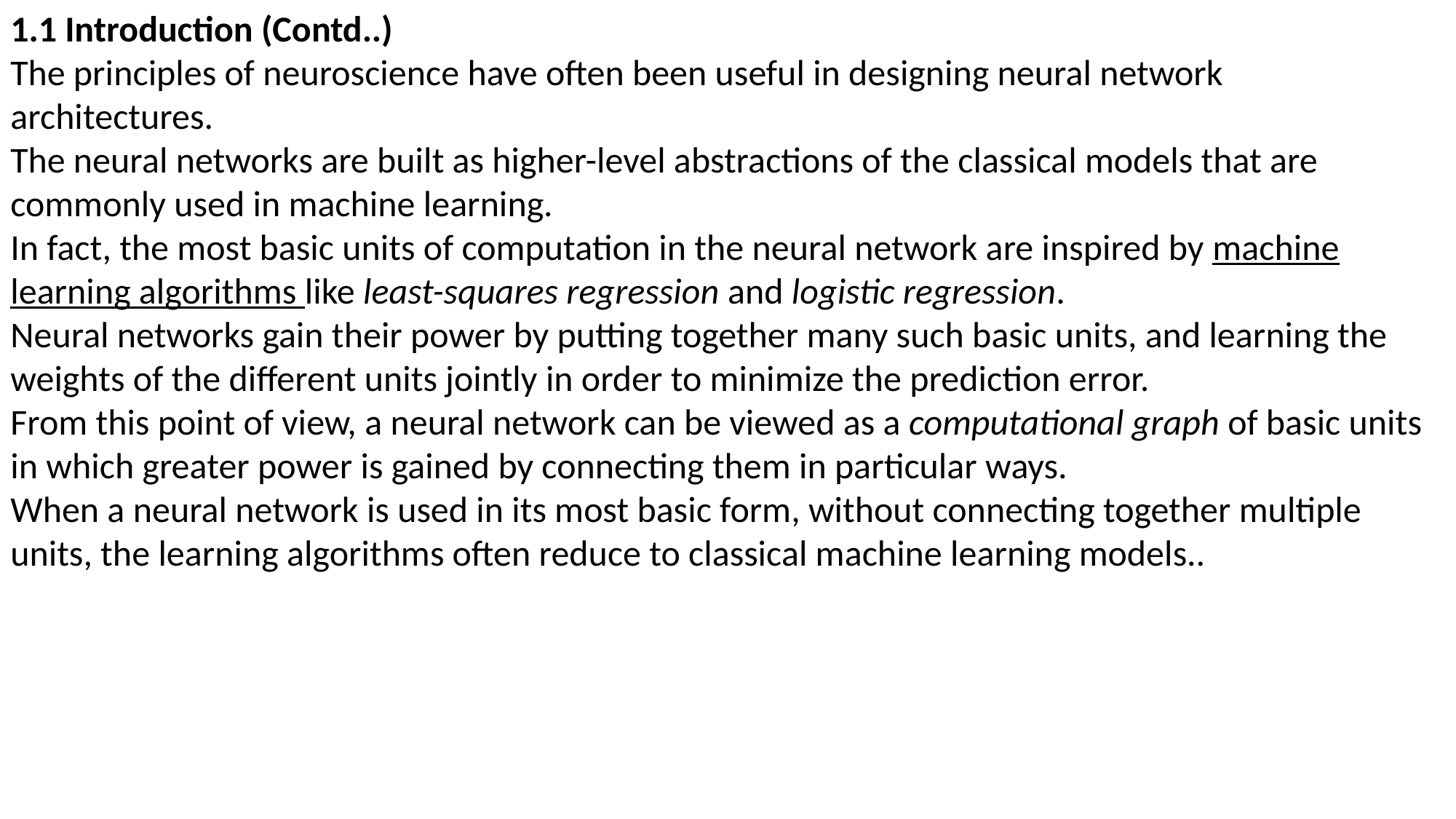

1.1 Introduction (Contd..)
The principles of neuroscience have often been useful in designing neural network architectures.
The neural networks are built as higher-level abstractions of the classical models that are commonly used in machine learning.
In fact, the most basic units of computation in the neural network are inspired by machine learning algorithms like least-squares regression and logistic regression.
Neural networks gain their power by putting together many such basic units, and learning the weights of the different units jointly in order to minimize the prediction error.
From this point of view, a neural network can be viewed as a computational graph of basic units in which greater power is gained by connecting them in particular ways.
When a neural network is used in its most basic form, without connecting together multiple units, the learning algorithms often reduce to classical machine learning models..